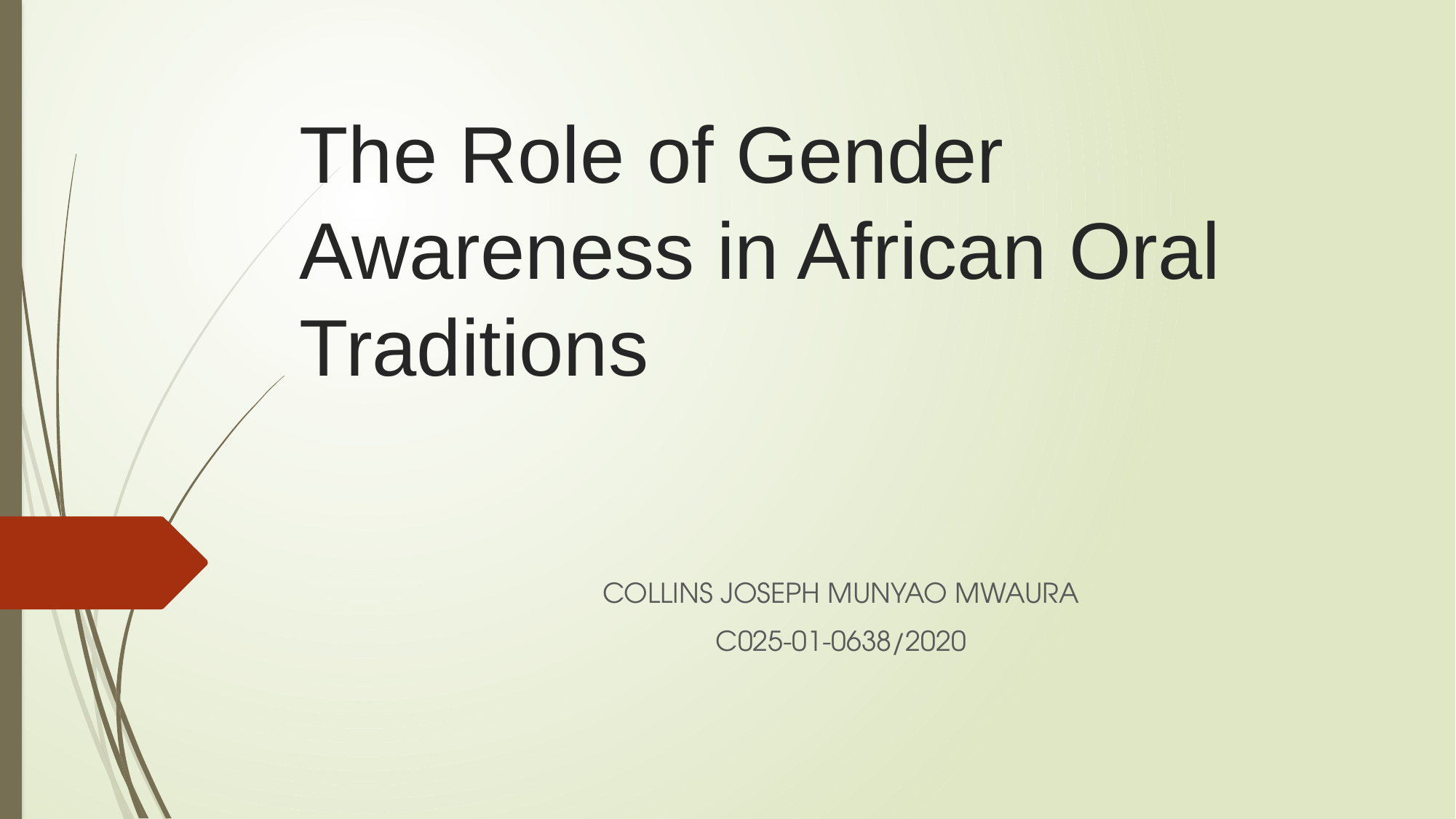

# The Role of Gender Awareness in African Oral Traditions
COLLINS JOSEPH MUNYAO MWAURA
C025-01-0638/2020